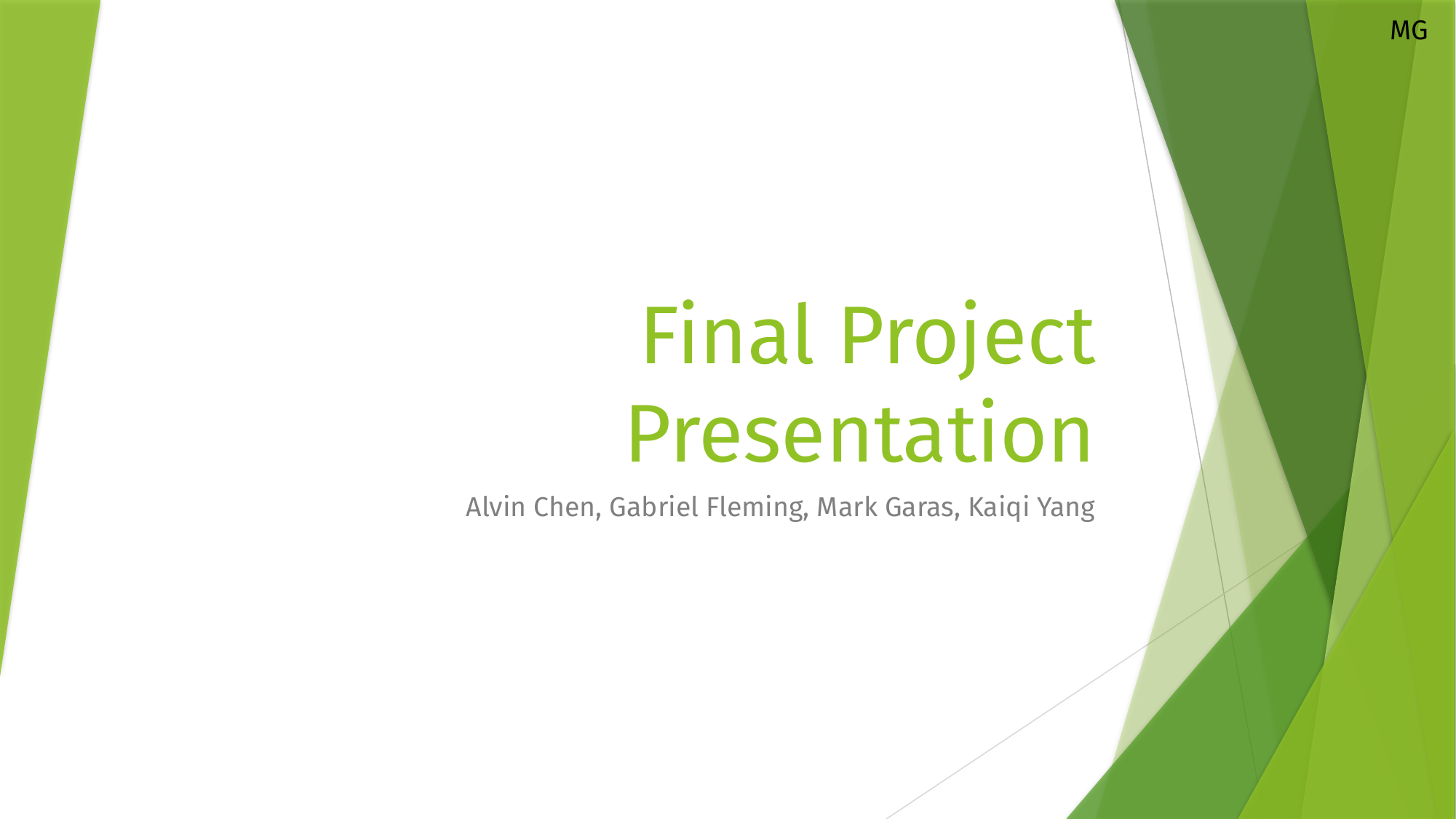

MG
# Final Project Presentation
Alvin Chen, Gabriel Fleming, Mark Garas, Kaiqi Yang